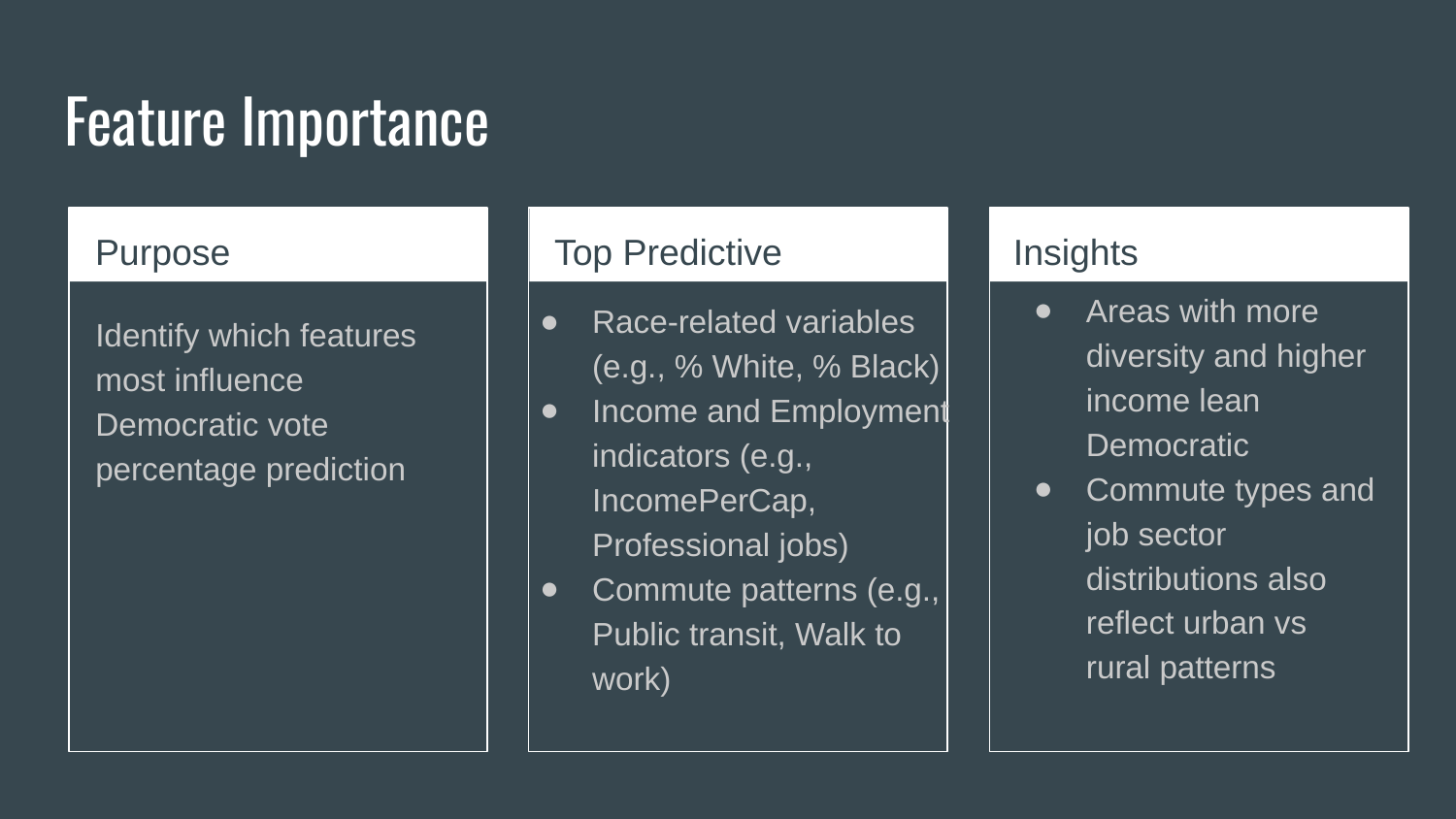

# Feature Importance

Purpose

Top Predictive Features

Insights
Areas with more diversity and higher income lean Democratic
Commute types and job sector distributions also reflect urban vs rural patterns

Race-related variables (e.g., % White, % Black)
Income and Employment indicators (e.g., IncomePerCap, Professional jobs)
Commute patterns (e.g., Public transit, Walk to work)
Identify which features most influence Democratic vote percentage prediction